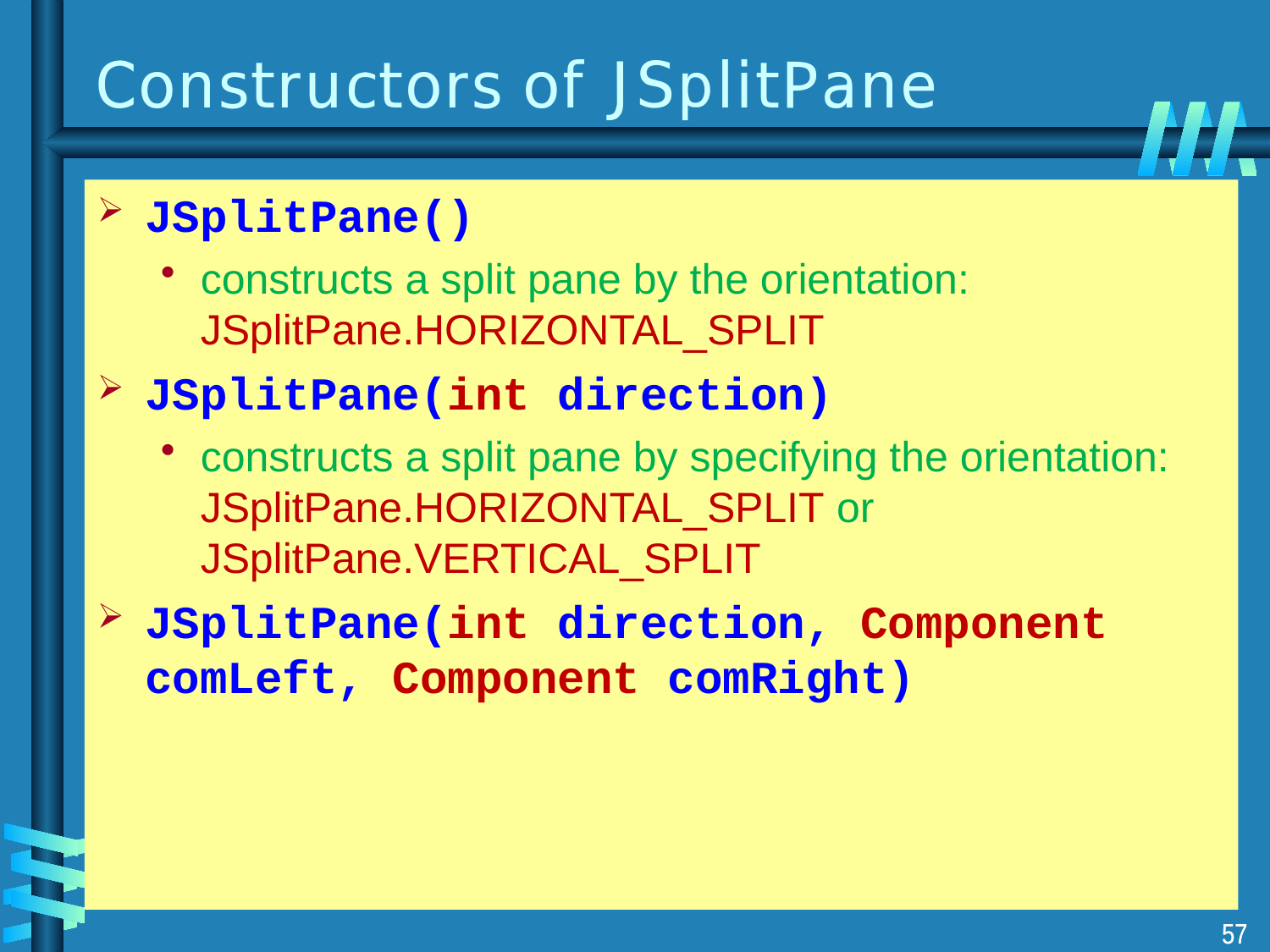

# Constructors of JSplitPane
JSplitPane()
constructs a split pane by the orientation: JSplitPane.HORIZONTAL_SPLIT
JSplitPane(int direction)
constructs a split pane by specifying the orientation: JSplitPane.HORIZONTAL_SPLIT or JSplitPane.VERTICAL_SPLIT
JSplitPane(int direction, Component comLeft, Component comRight)
57
57